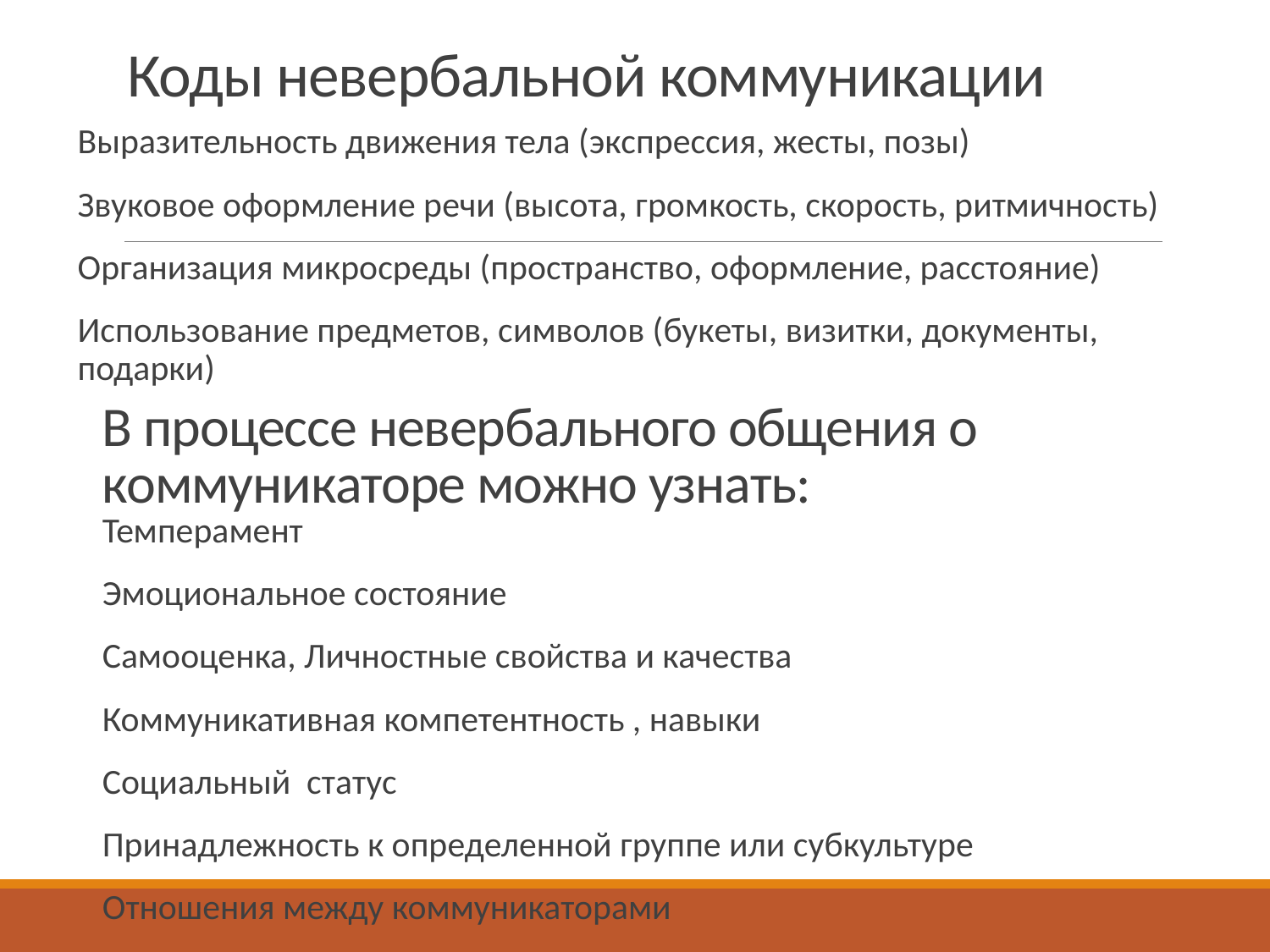

# Коды невербальной коммуникации
Выразительность движения тела (экспрессия, жесты, позы)
Звуковое оформление речи (высота, громкость, скорость, ритмичность)
Организация микросреды (пространство, оформление, расстояние)
Использование предметов, символов (букеты, визитки, документы,  подарки)
В процессе невербального общения о коммуникаторе можно узнать:
Темперамент
Эмоциональное состояние
Самооценка, Личностные свойства и качества
Коммуникативная компетентность , навыки
Социальный  статус
Принадлежность к определенной группе или субкультуре
Отношения между коммуникаторами